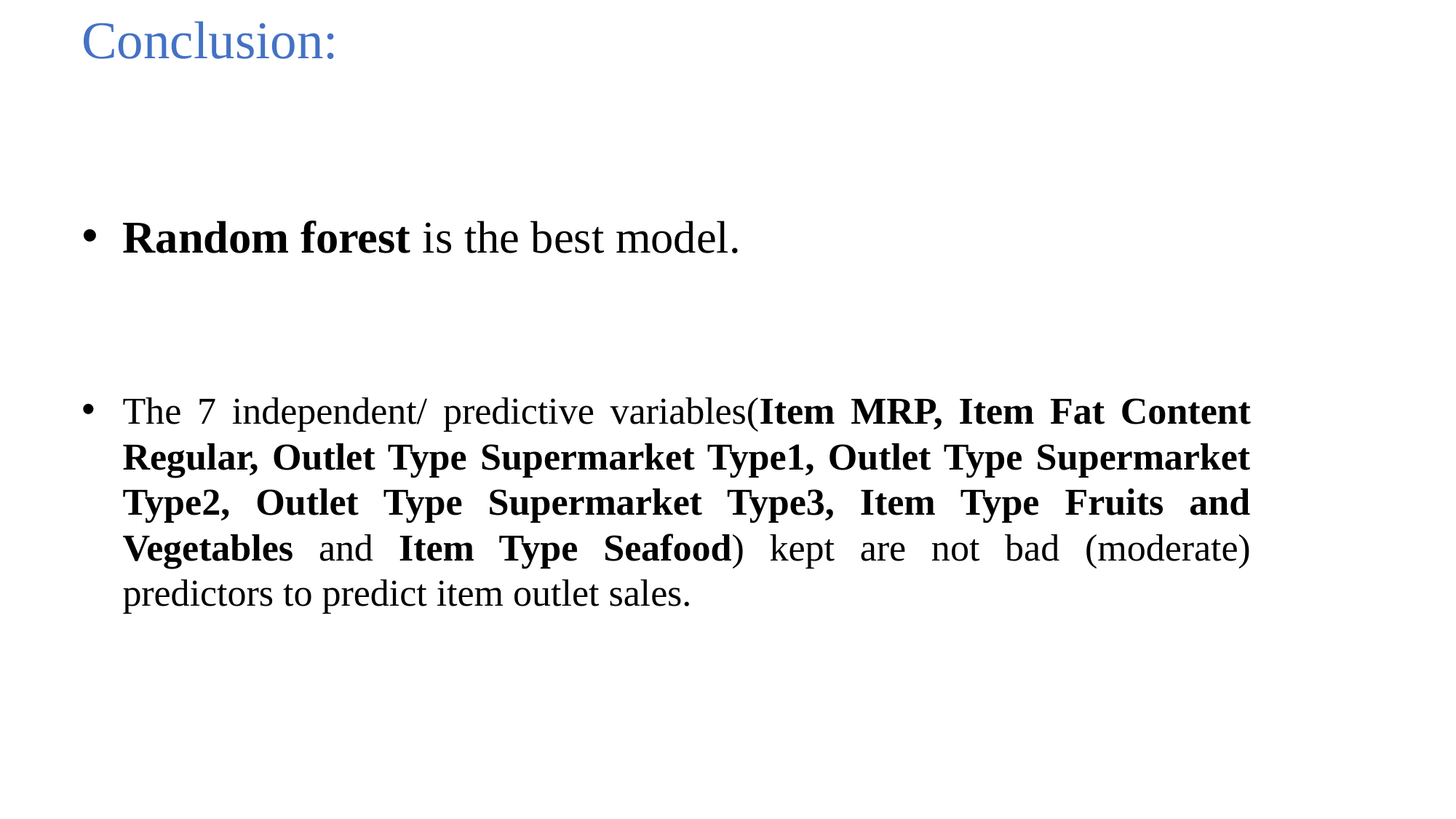

Conclusion:

# Random forest is the best model.
The 7 independent/ predictive variables(Item MRP, Item Fat Content Regular, Outlet Type Supermarket Type1, Outlet Type Supermarket Type2, Outlet Type Supermarket Type3, Item Type Fruits and Vegetables and Item Type Seafood) kept are not bad (moderate) predictors to predict item outlet sales.